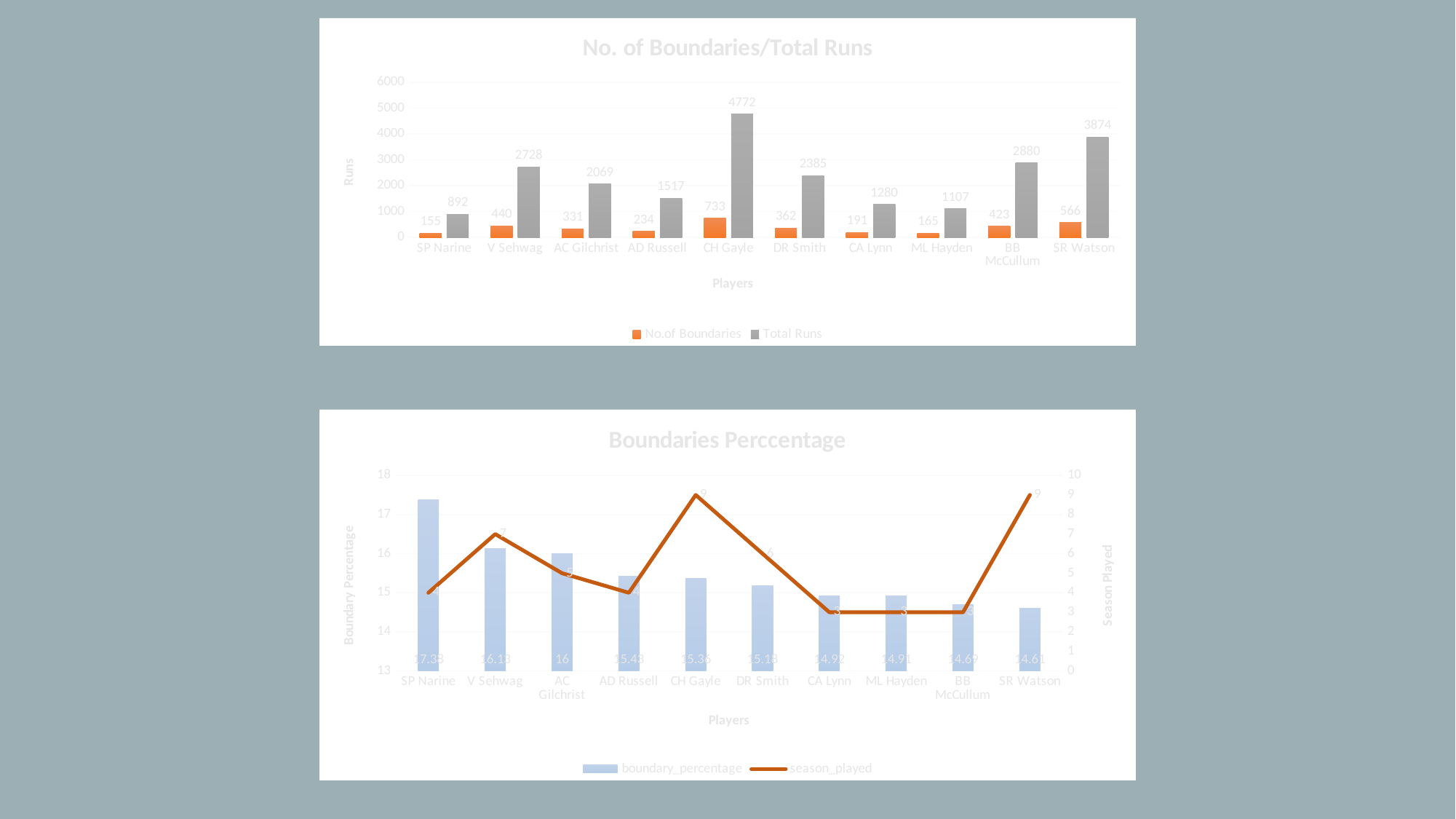

### Chart: No. of Boundaries/Total Runs

| Category |  |  |
|---|---|---|
| SP Narine | 155.0 | 892.0 |
| V Sehwag | 440.0 | 2728.0 |
| AC Gilchrist | 331.0 | 2069.0 |
| AD Russell | 234.0 | 1517.0 |
| CH Gayle | 733.0 | 4772.0 |
| DR Smith | 362.0 | 2385.0 |
| CA Lynn | 191.0 | 1280.0 |
| ML Hayden | 165.0 | 1107.0 |
| BB McCullum | 423.0 | 2880.0 |
| SR Watson | 566.0 | 3874.0 |

### Chart: Boundaries Perccentage

| Category | boundary_percentage | season_played |
|---|---|---|
| SP Narine | 17.38 | 4.0 |
| V Sehwag | 16.13 | 7.0 |
| AC Gilchrist | 16.0 | 5.0 |
| AD Russell | 15.43 | 4.0 |
| CH Gayle | 15.36 | 9.0 |
| DR Smith | 15.18 | 6.0 |
| CA Lynn | 14.92 | 3.0 |
| ML Hayden | 14.91 | 3.0 |
| BB McCullum | 14.69 | 3.0 |
| SR Watson | 14.61 | 9.0 |